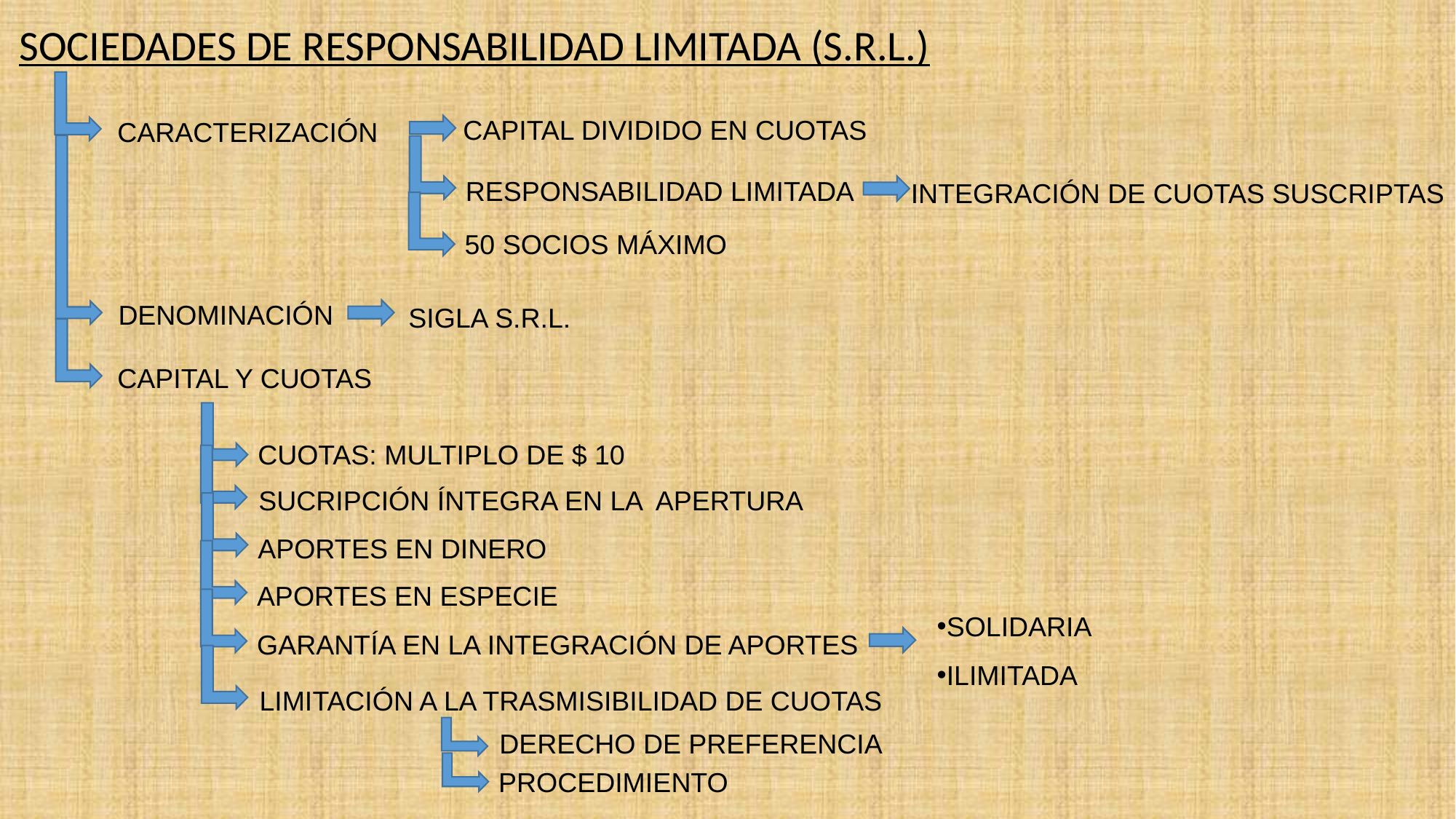

SOCIEDADES DE RESPONSABILIDAD LIMITADA (S.R.L.)

CAPITAL DIVIDIDO EN CUOTAS
CARACTERIZACIÓN

RESPONSABILIDAD LIMITADA
INTEGRACIÓN DE CUOTAS SUSCRIPTAS

50 SOCIOS MÁXIMO
DENOMINACIÓN
SIGLA S.R.L.

CAPITAL Y CUOTAS

CUOTAS: MULTIPLO DE $ 10

SUCRIPCIÓN ÍNTEGRA EN LA  APERTURA

APORTES EN DINERO

APORTES EN ESPECIE
SOLIDARIA
ILIMITADA

GARANTÍA EN LA INTEGRACIÓN DE APORTES

LIMITACIÓN A LA TRASMISIBILIDAD DE CUOTAS

DERECHO DE PREFERENCIA

PROCEDIMIENTO